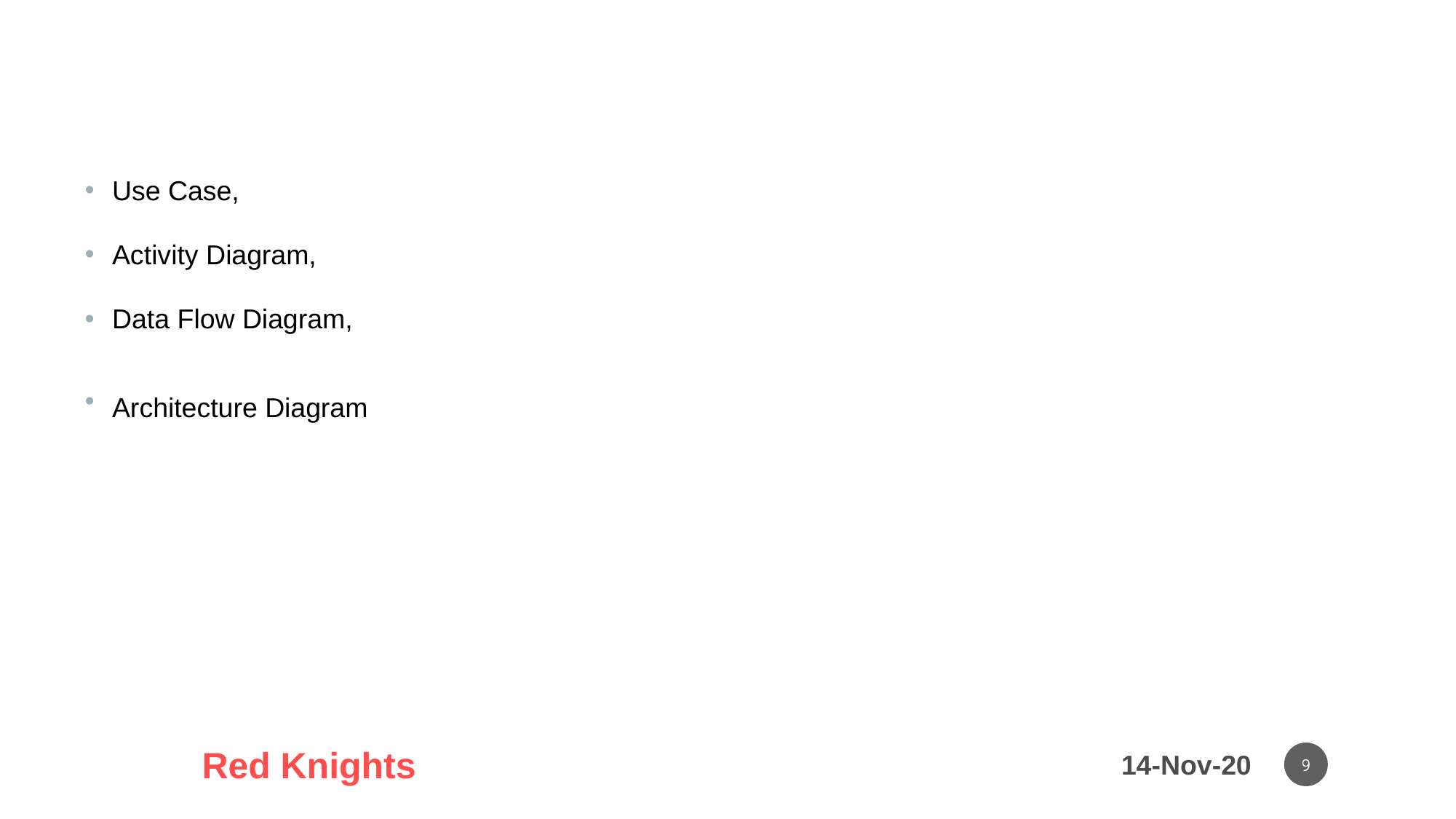

#
Use Case,
Activity Diagram,
Data Flow Diagram,
Architecture Diagram
9
Red Knights
14-Nov-20